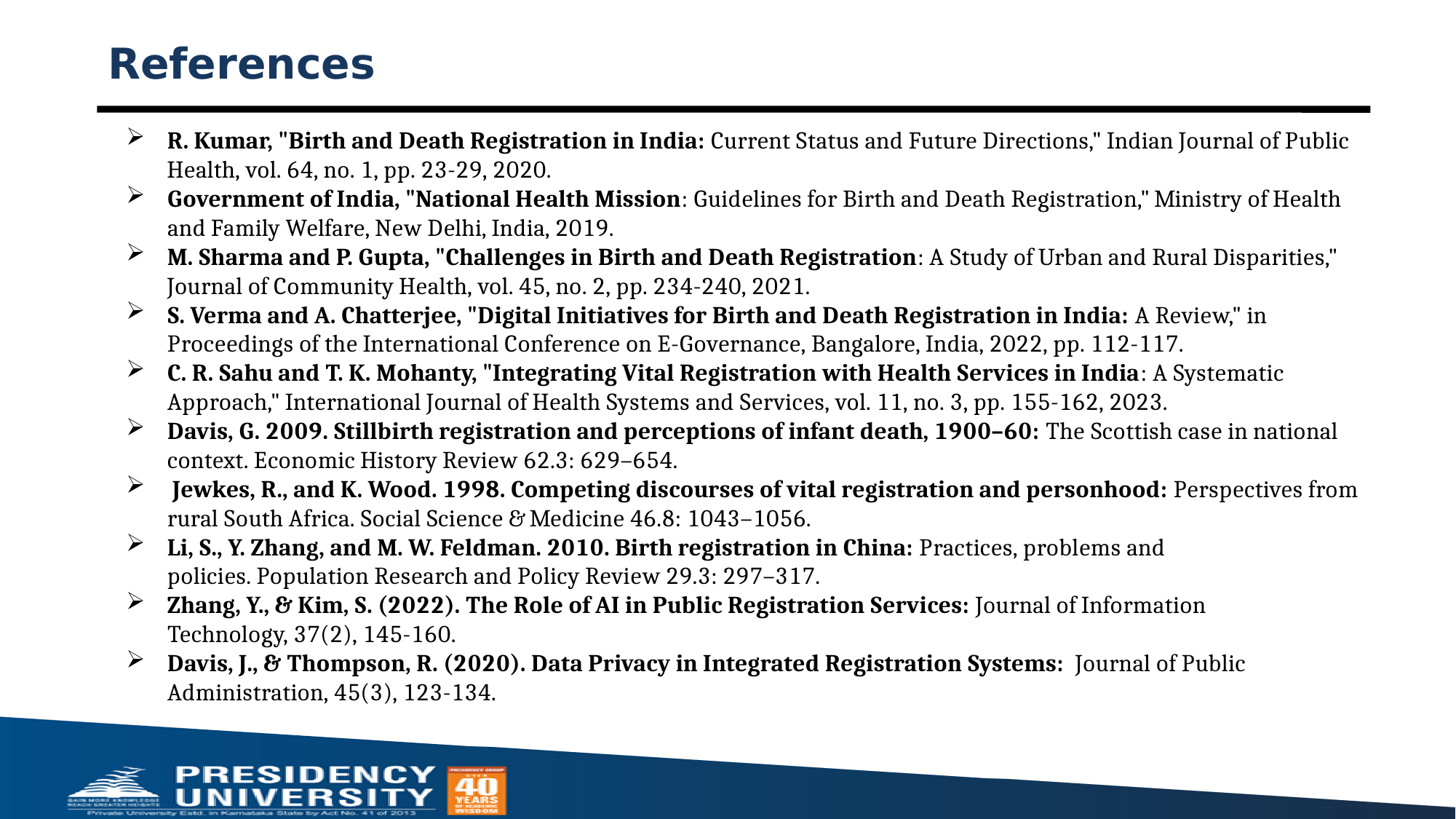

# References
R. Kumar, "Birth and Death Registration in India: Current Status and Future Directions," Indian Journal of Public Health, vol. 64, no. 1, pp. 23-29, 2020.
Government of India, "National Health Mission: Guidelines for Birth and Death Registration," Ministry of Health and Family Welfare, New Delhi, India, 2019.
M. Sharma and P. Gupta, "Challenges in Birth and Death Registration: A Study of Urban and Rural Disparities," Journal of Community Health, vol. 45, no. 2, pp. 234-240, 2021.
S. Verma and A. Chatterjee, "Digital Initiatives for Birth and Death Registration in India: A Review," in Proceedings of the International Conference on E-Governance, Bangalore, India, 2022, pp. 112-117.
C. R. Sahu and T. K. Mohanty, "Integrating Vital Registration with Health Services in India: A Systematic Approach," International Journal of Health Systems and Services, vol. 11, no. 3, pp. 155-162, 2023.
Davis, G. 2009. Stillbirth registration and perceptions of infant death, 1900–60: The Scottish case in national context. Economic History Review 62.3: 629–654.
 Jewkes, R., and K. Wood. 1998. Competing discourses of vital registration and personhood: Perspectives from rural South Africa. Social Science & Medicine 46.8: 1043–1056.
Li, S., Y. Zhang, and M. W. Feldman. 2010. Birth registration in China: Practices, problems and policies. Population Research and Policy Review 29.3: 297–317.
Zhang, Y., & Kim, S. (2022). The Role of AI in Public Registration Services: Journal of Information Technology, 37(2), 145-160.
Davis, J., & Thompson, R. (2020). Data Privacy in Integrated Registration Systems:  Journal of Public Administration, 45(3), 123-134.